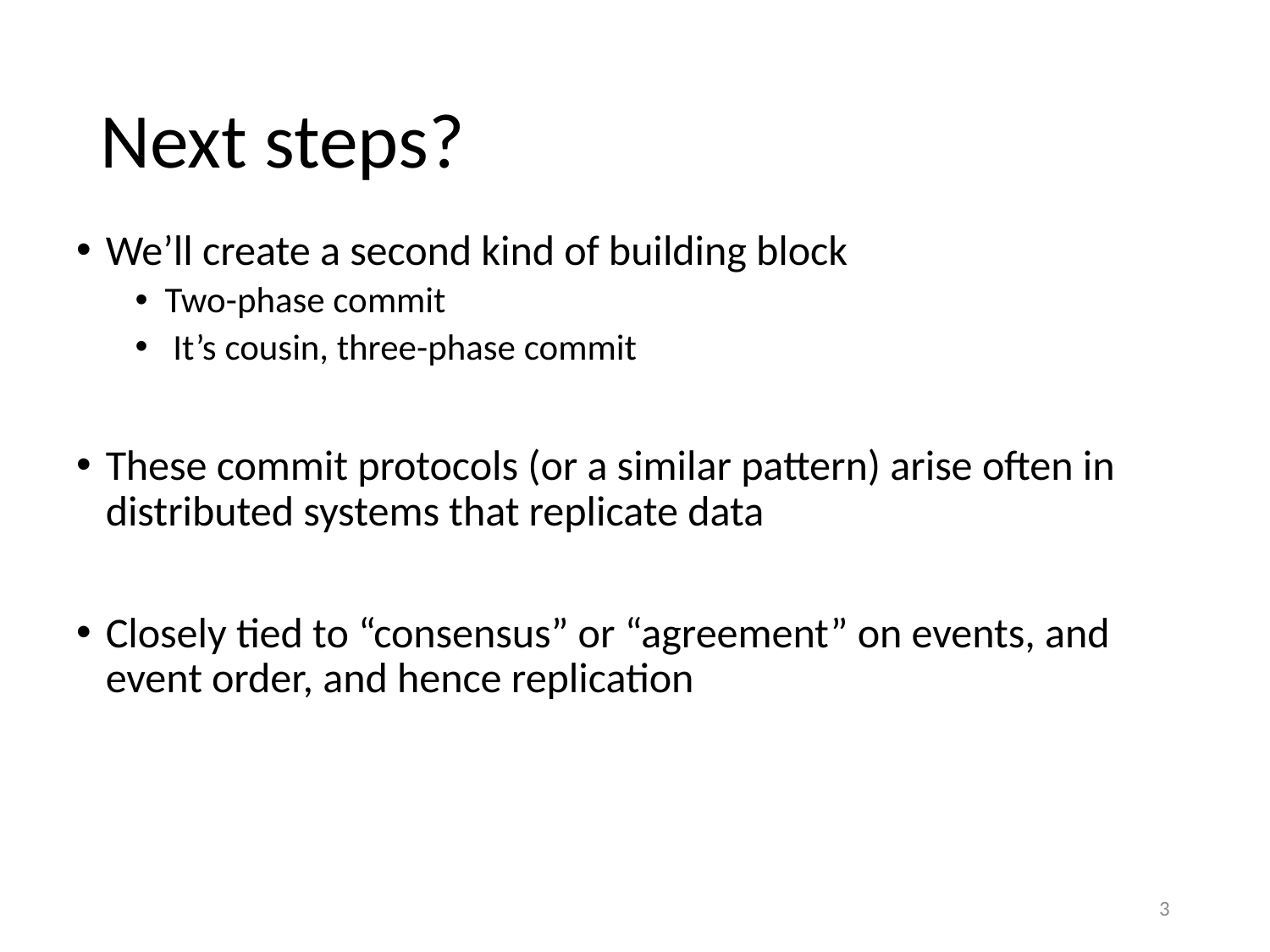

# Next steps?
We’ll create a second kind of building block
Two-phase commit
 It’s cousin, three-phase commit

These commit protocols (or a similar pattern) arise often in distributed systems that replicate data

Closely tied to “consensus” or “agreement” on events, and event order, and hence replication
3